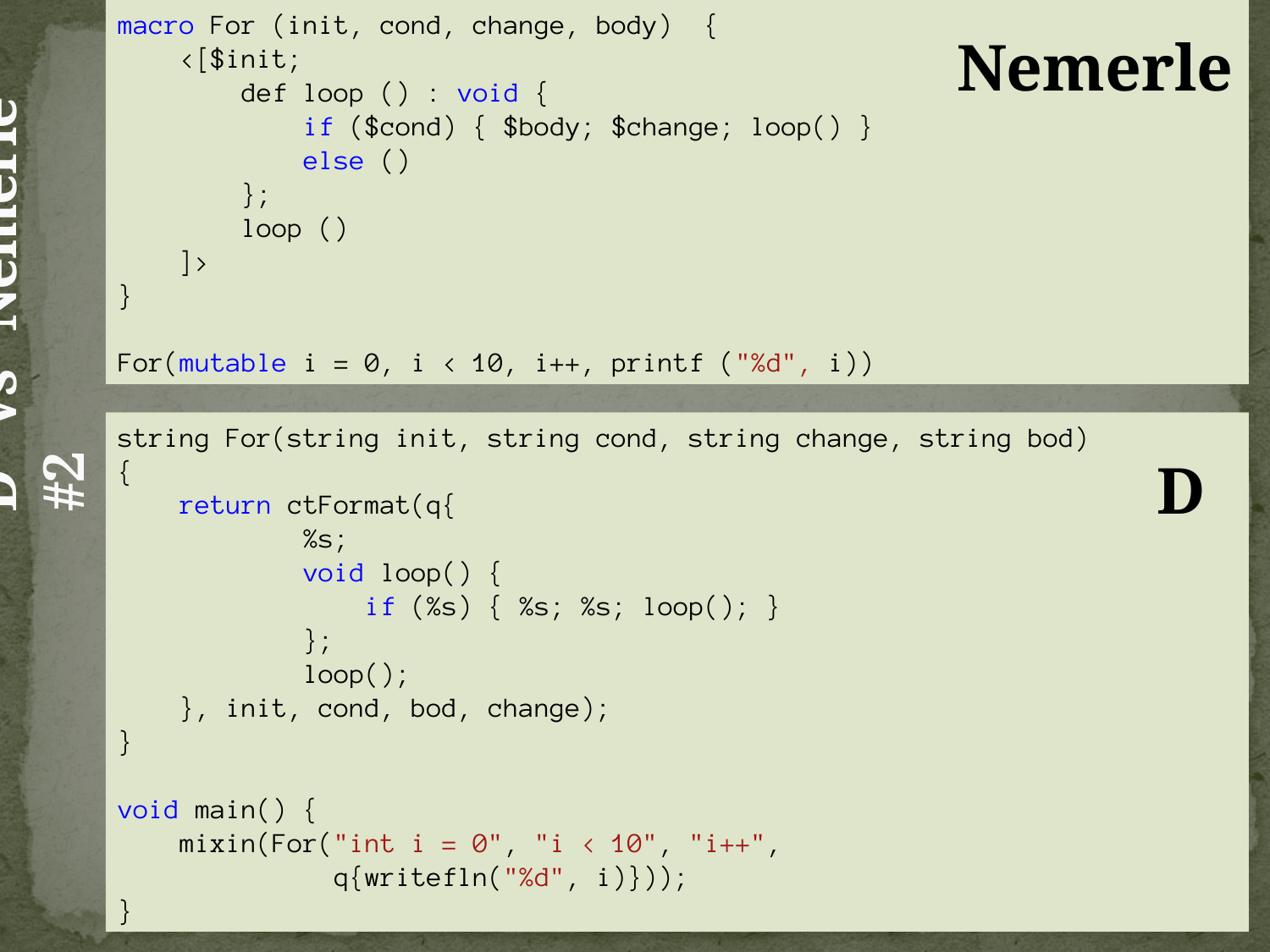

macro For (init, cond, change, body)  {
    <[$init;
        def loop () : void {
            if ($cond) { $body; $change; loop() }
            else ()
        };
        loop ()
    ]>
}

For(mutable i = 0, i < 10, i++, printf ("%d", i))
Nemerle

# D   Vs   Nemerle #2
string For(string init, string cond, string change, string bod)
{
    return ctFormat(q{
            %s;
            void loop() {
                if (%s) { %s; %s; loop(); }
            };
            loop();
    }, init, cond, bod, change);
}

void main() {
    mixin(For("int i = 0", "i < 10", "i++",
              q{writefln("%d", i)}));
}
D
41